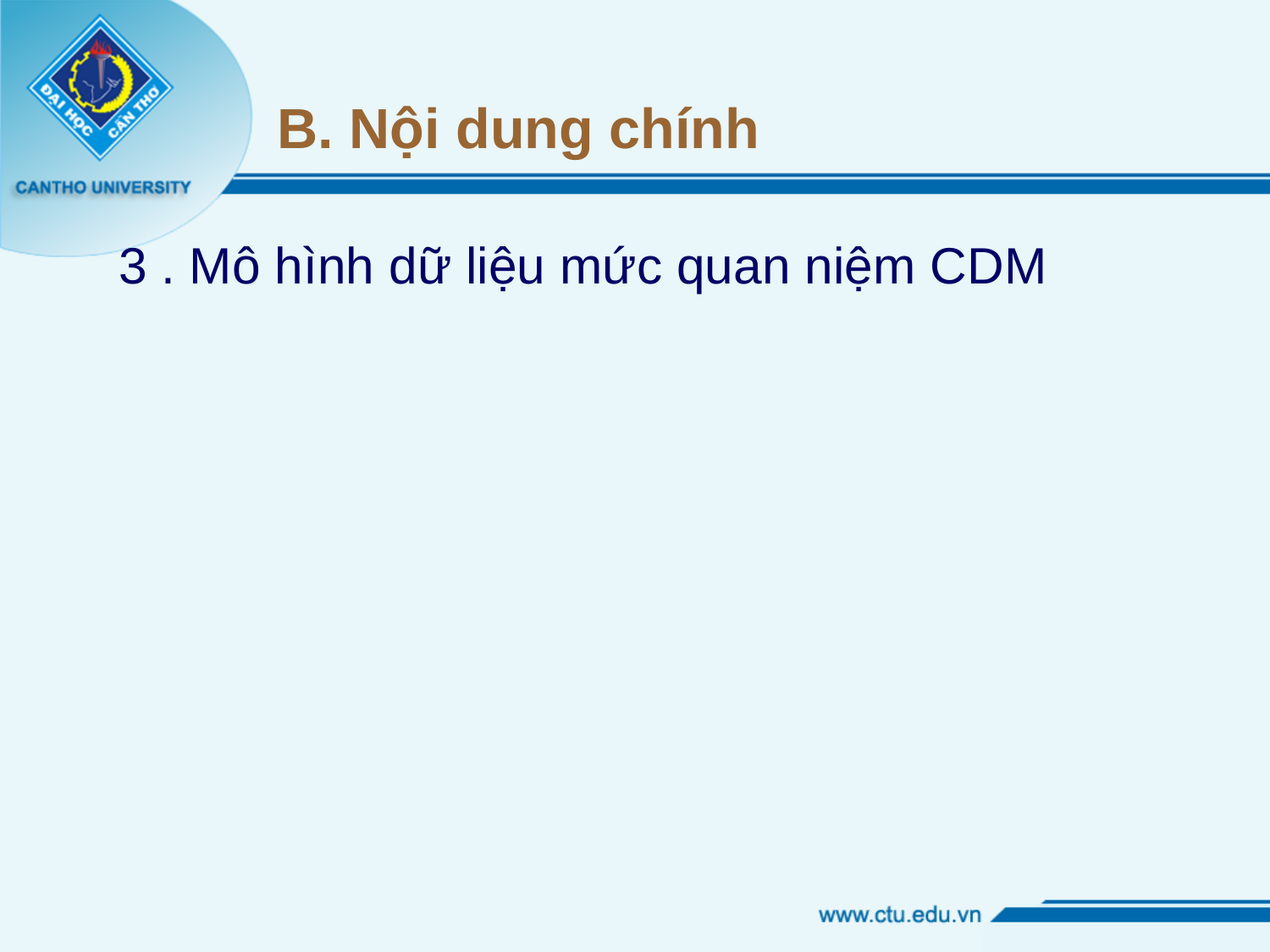

B. Nội dung chính
3 . Mô hình dữ liệu mức quan niệm CDM